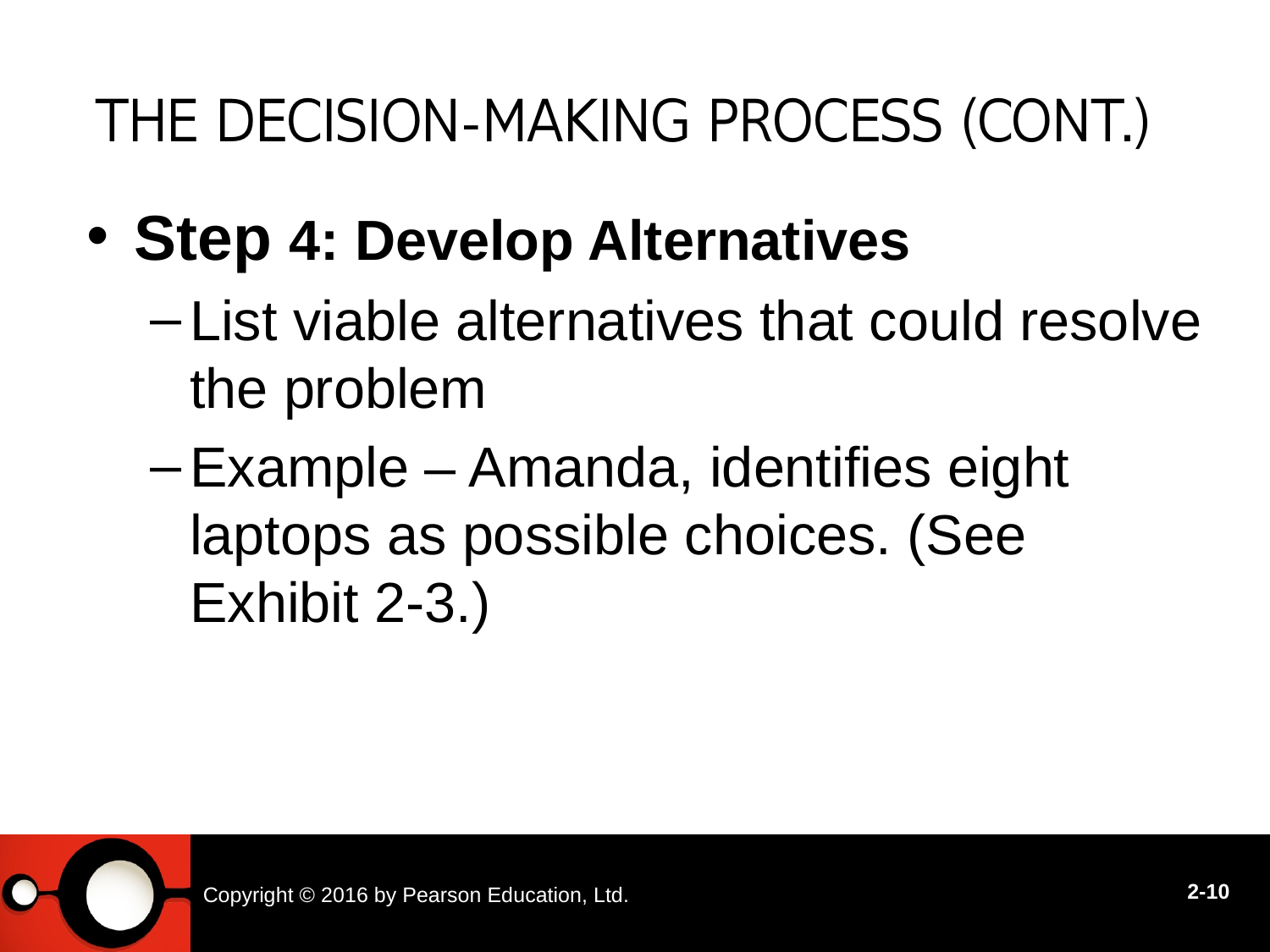

# The Decision-Making Process (cont.)
Step 4: Develop Alternatives
List viable alternatives that could resolve the problem
Example – Amanda, identifies eight laptops as possible choices. (See Exhibit 2-3.)
Copyright © 2016 by Pearson Education, Ltd.
2-10